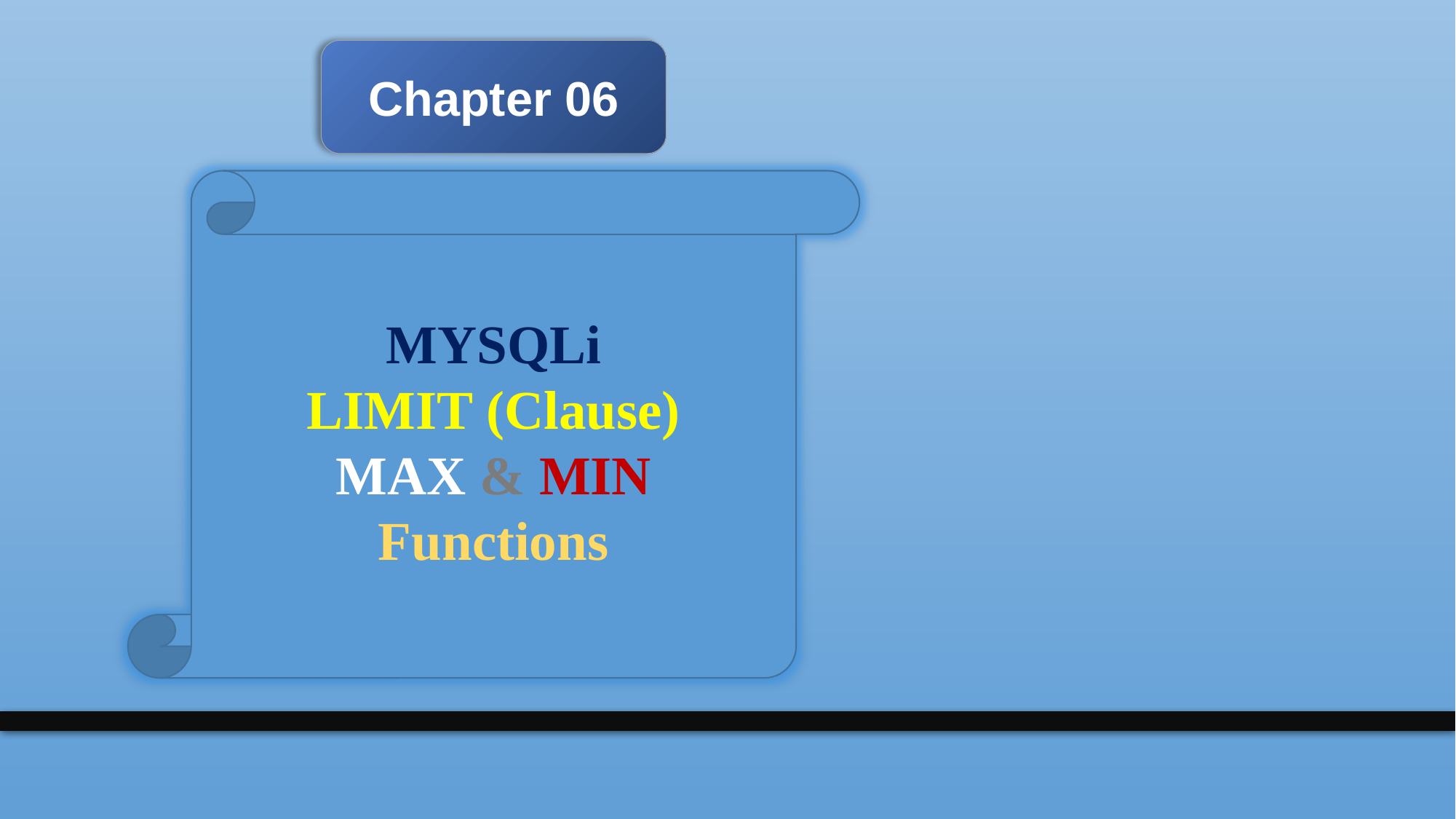

Chapter 06
MYSQLi
LIMIT (Clause)
MAX & MIN
Functions